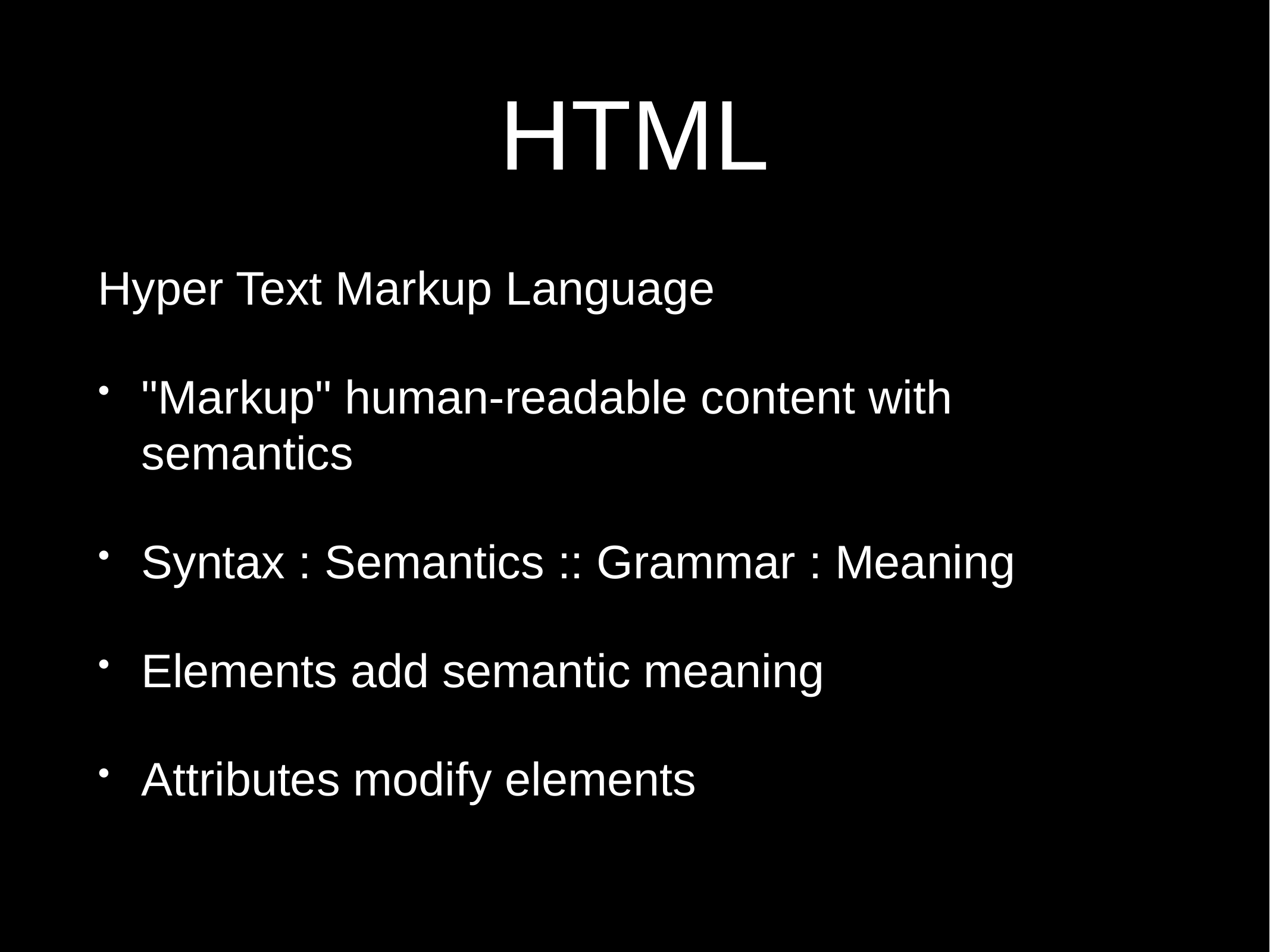

# HTML
Hyper Text Markup Language
"Markup" human-readable content with semantics
Syntax : Semantics :: Grammar : Meaning
Elements add semantic meaning
Attributes modify elements